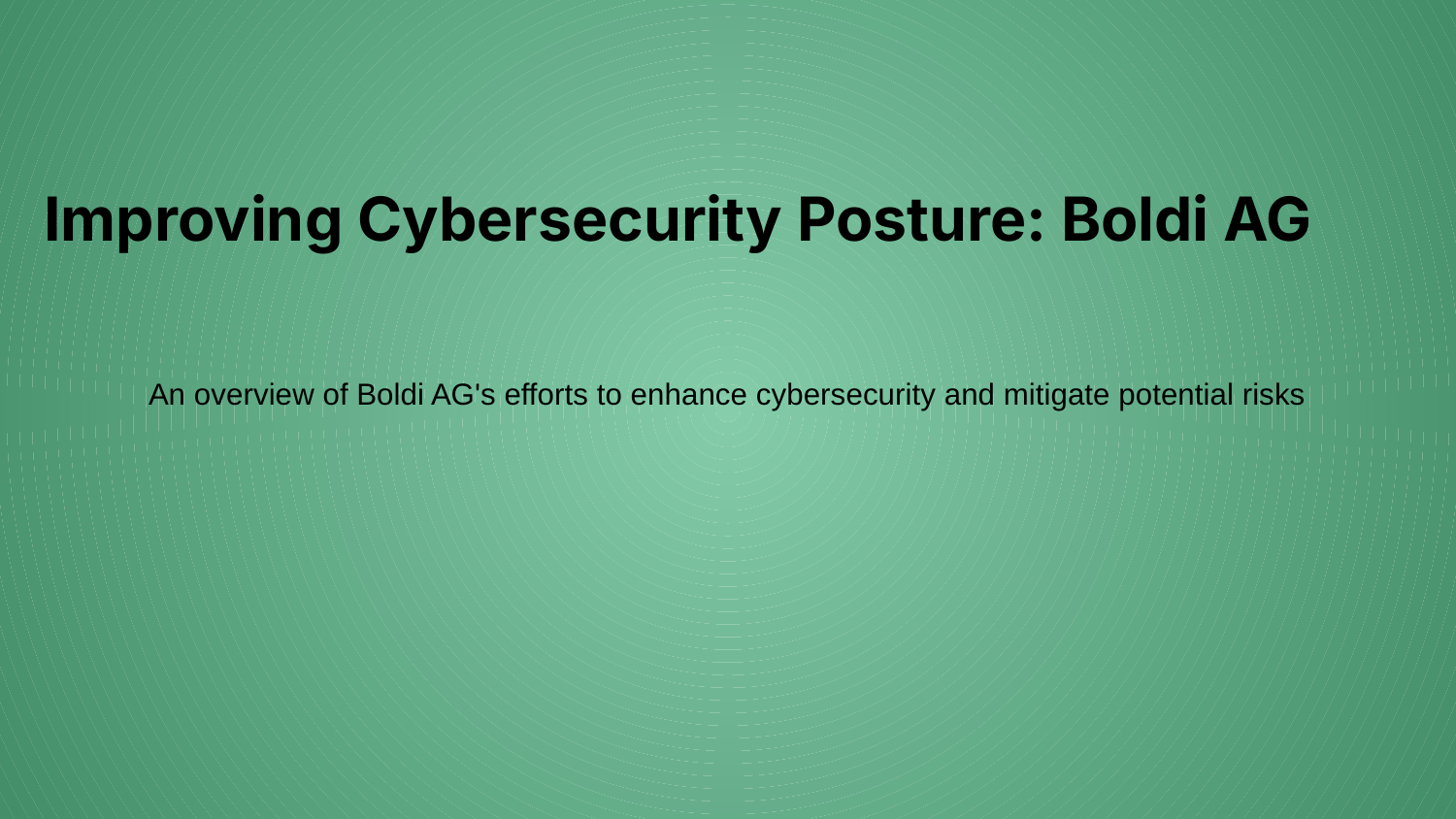

# Improving Cybersecurity Posture: Boldi AG
An overview of Boldi AG's efforts to enhance cybersecurity and mitigate potential risks